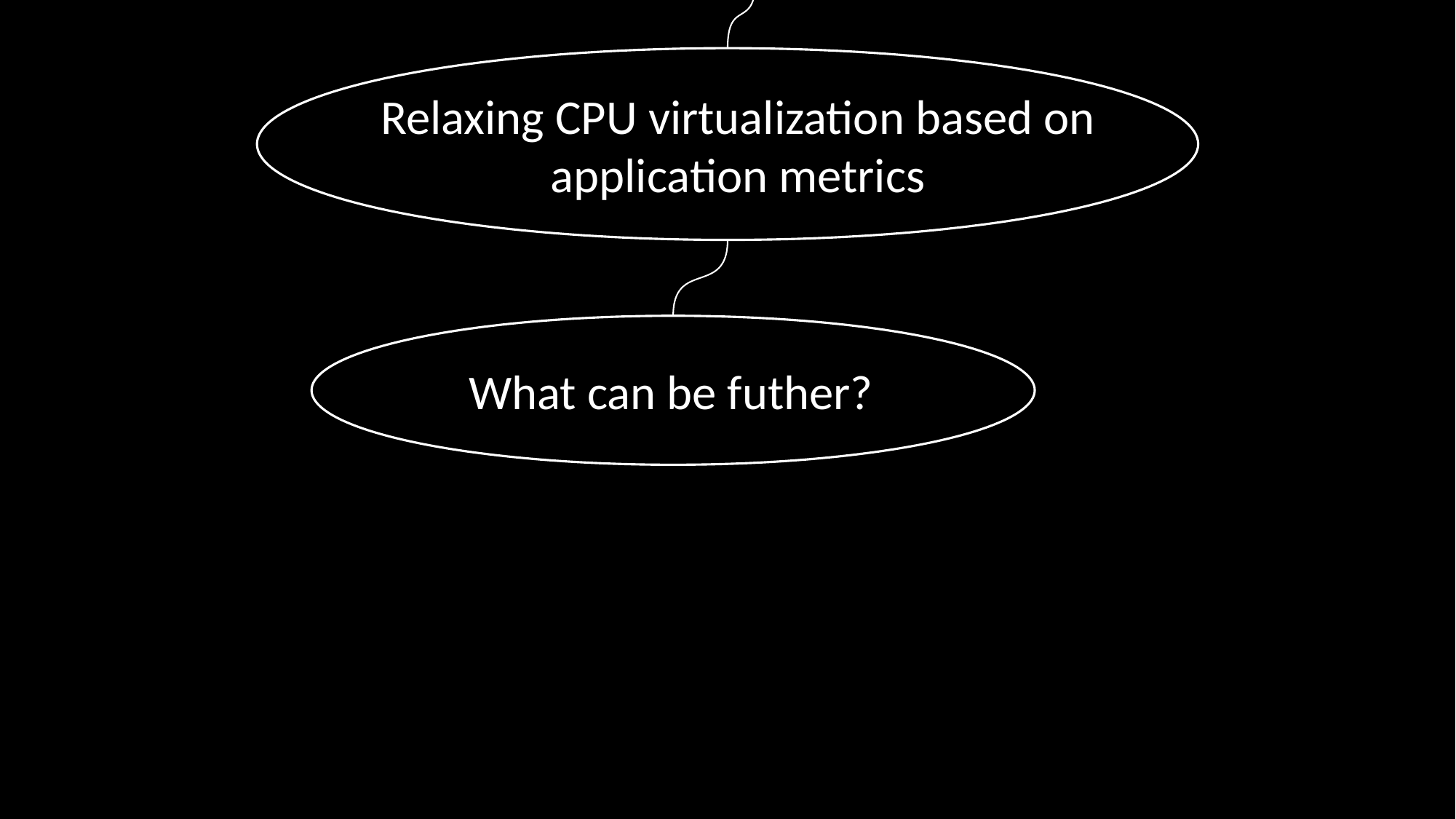

Shenango: Achieving High CPU Efficiency for Latency-sensitive Datacenter Workloads

What is a purpose of the Shenango?

Rebalancing the number of cores based on the load imposed on each application

What is Shenango’s insight distinguished from previous works?

Why is that important?

If the application uses too few cores, it will cause delay
If the application uses too much cores, it will waste CPU cycles

What is a previous work?

Arachne (OSDI’18)

It also rebalance the number of cores based on the application’s metrics

Then what is a difference?

Shenango focused more on microsecond scale rebalancing

It seems to me that these are essentially the same works

Relaxing CPU virtualization based on application metrics

What can be futher?